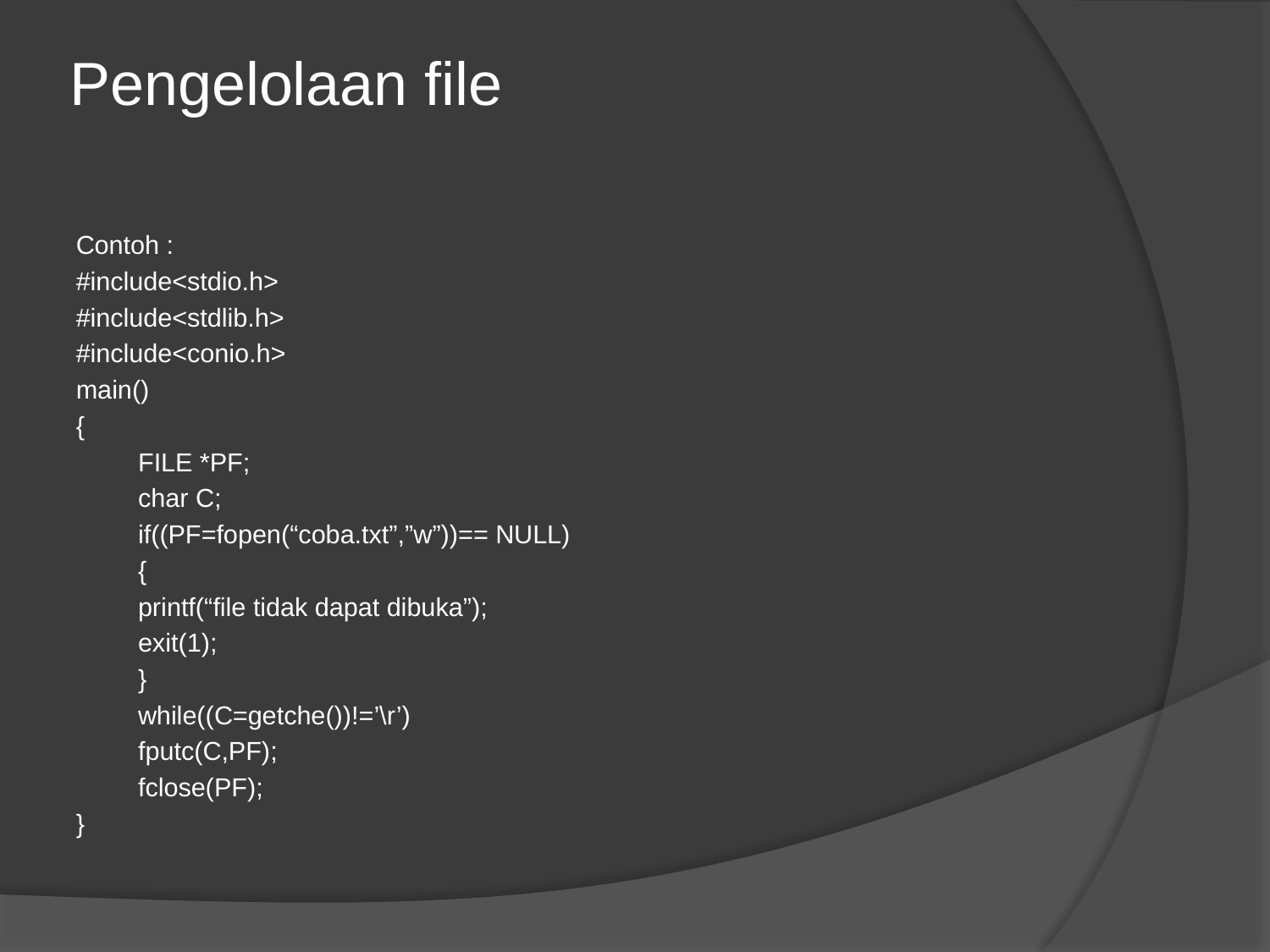

# Pengelolaan file
Contoh :
#include<stdio.h>
#include<stdlib.h>
#include<conio.h>
main()
{
	FILE *PF;
	char C;
	if((PF=fopen(“coba.txt”,”w”))== NULL)
	{
		printf(“file tidak dapat dibuka”);
		exit(1);
	}
	while((C=getche())!=’\r’)
	fputc(C,PF);
	fclose(PF);
}